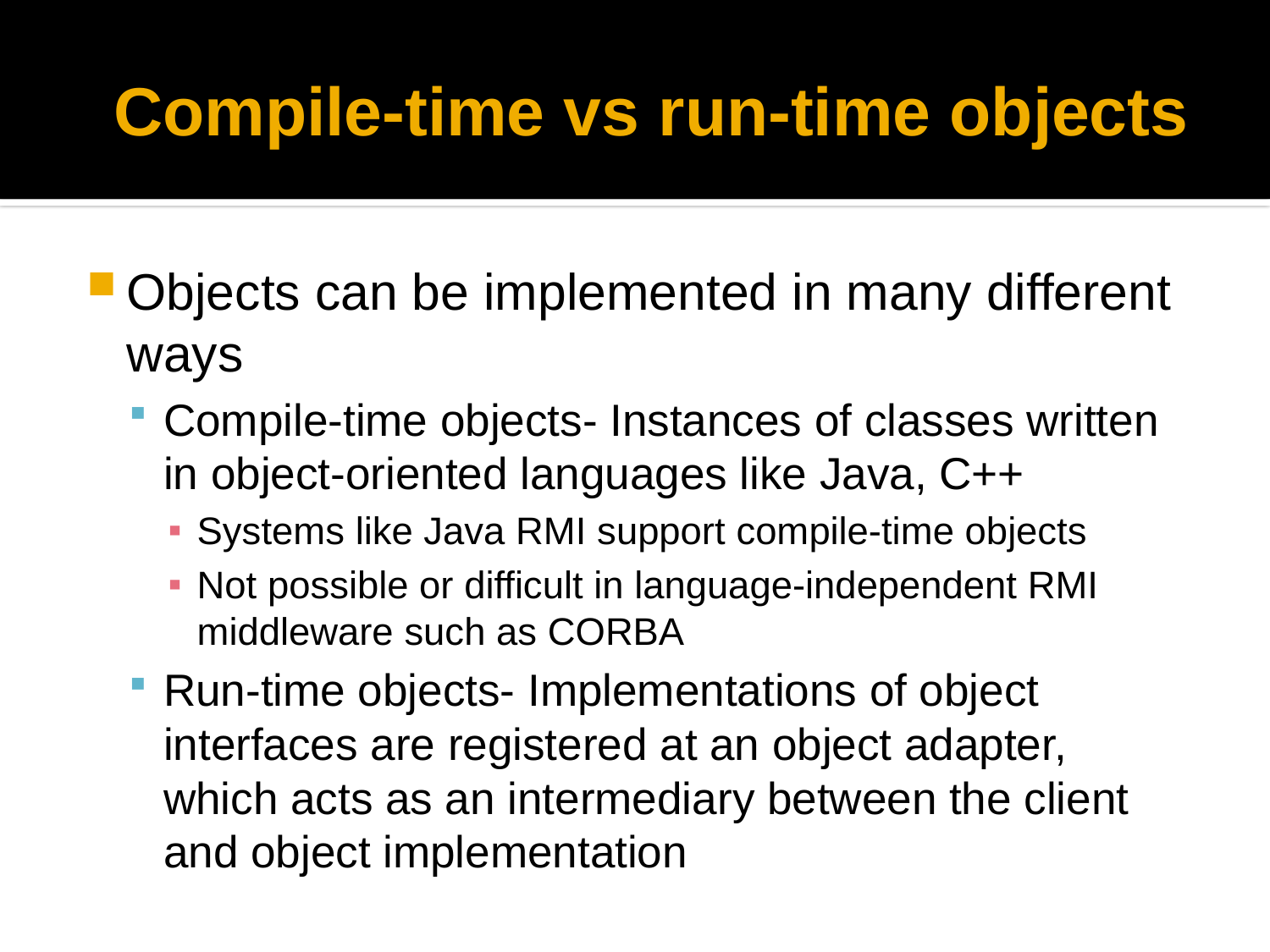

# Compile-time vs run-time objects
Objects can be implemented in many different ways
Compile-time objects- Instances of classes written in object-oriented languages like Java, C++
Systems like Java RMI support compile-time objects
Not possible or difficult in language-independent RMI middleware such as CORBA
Run-time objects- Implementations of object interfaces are registered at an object adapter, which acts as an intermediary between the client and object implementation